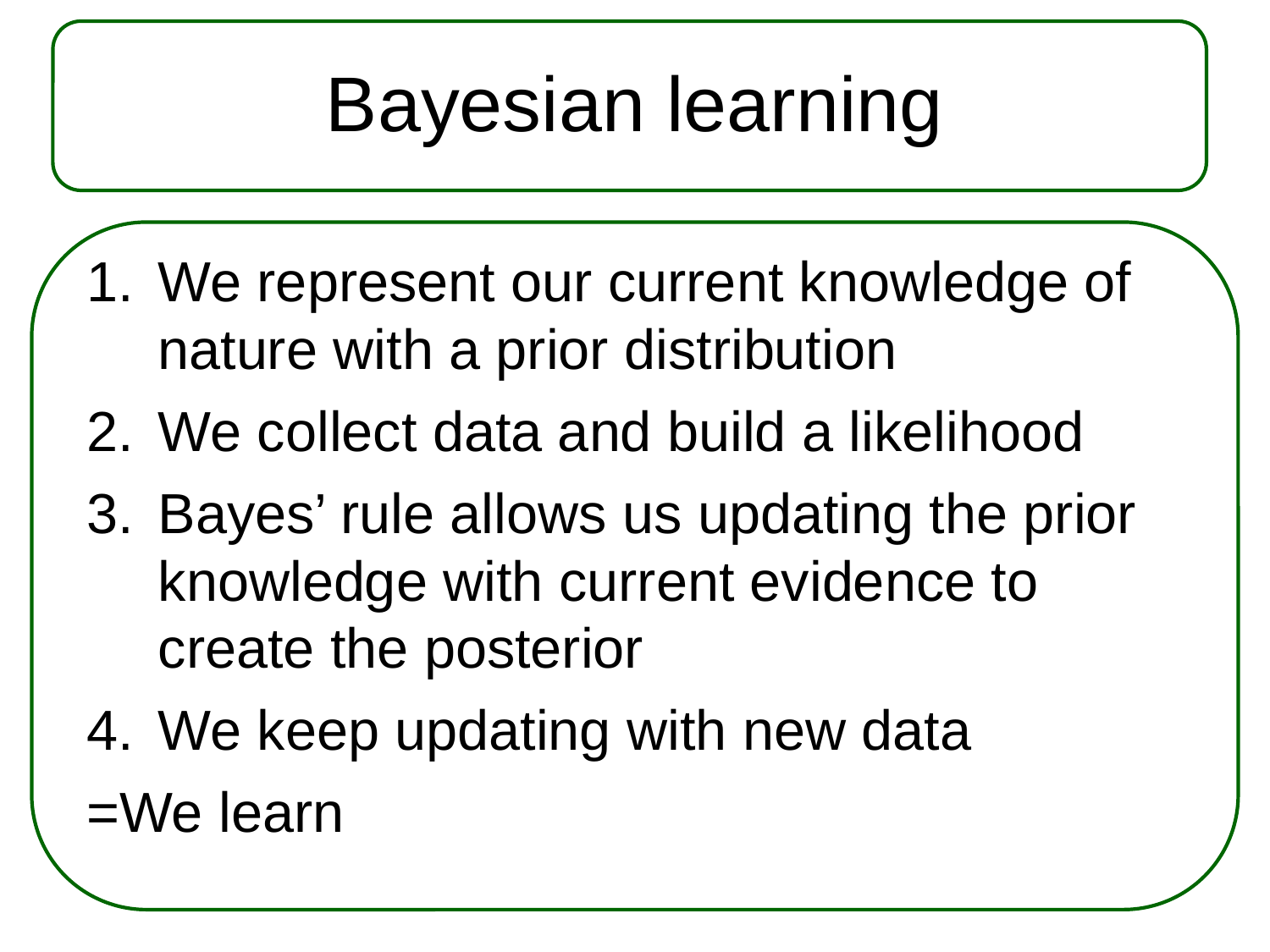

# Bayesian learning
We represent our current knowledge of nature with a prior distribution
We collect data and build a likelihood
Bayes’ rule allows us updating the prior knowledge with current evidence to create the posterior
We keep updating with new data
=We learn